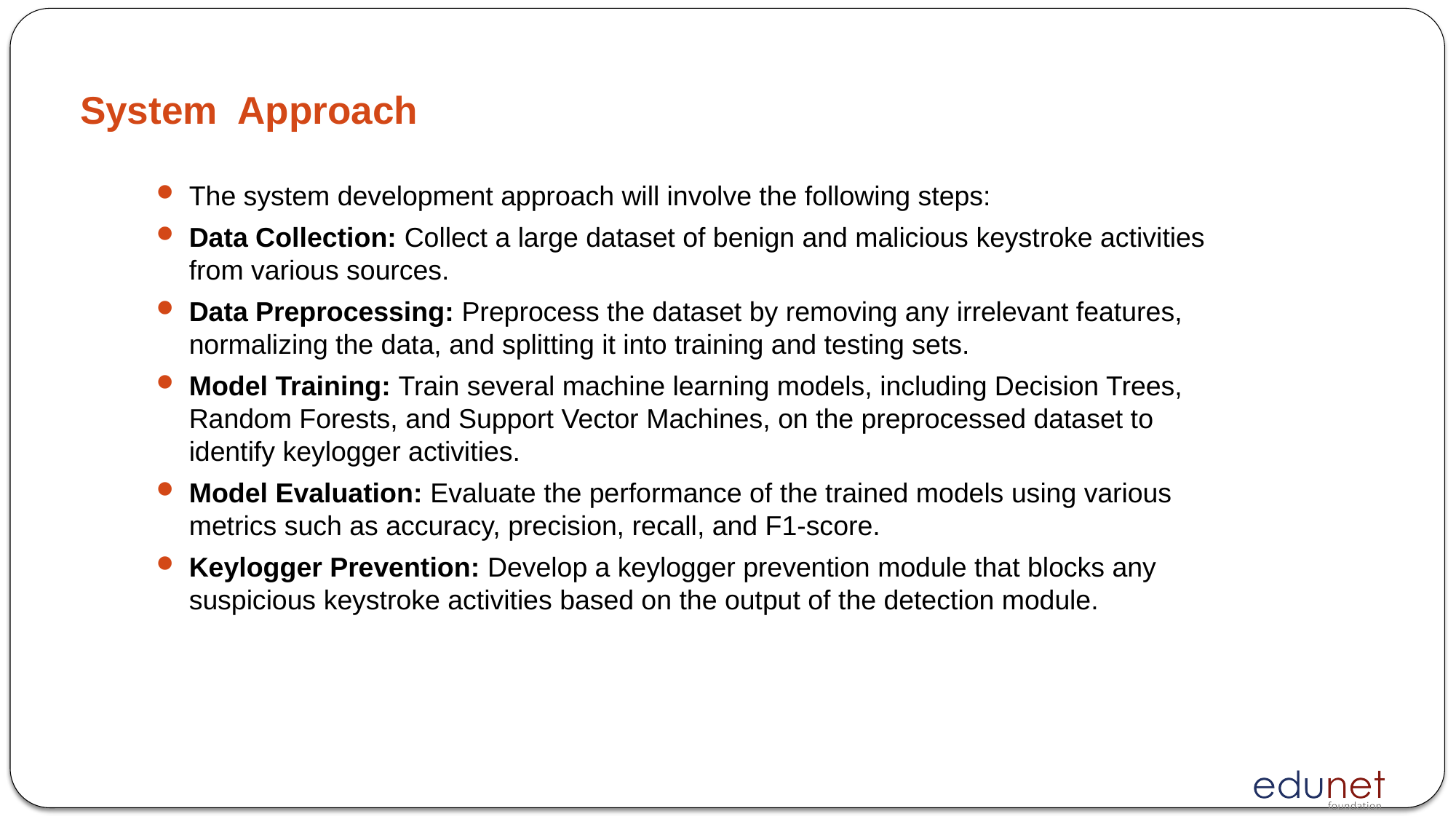

# System  Approach
The system development approach will involve the following steps:
Data Collection: Collect a large dataset of benign and malicious keystroke activities from various sources.
Data Preprocessing: Preprocess the dataset by removing any irrelevant features, normalizing the data, and splitting it into training and testing sets.
Model Training: Train several machine learning models, including Decision Trees, Random Forests, and Support Vector Machines, on the preprocessed dataset to identify keylogger activities.
Model Evaluation: Evaluate the performance of the trained models using various metrics such as accuracy, precision, recall, and F1-score.
Keylogger Prevention: Develop a keylogger prevention module that blocks any suspicious keystroke activities based on the output of the detection module.